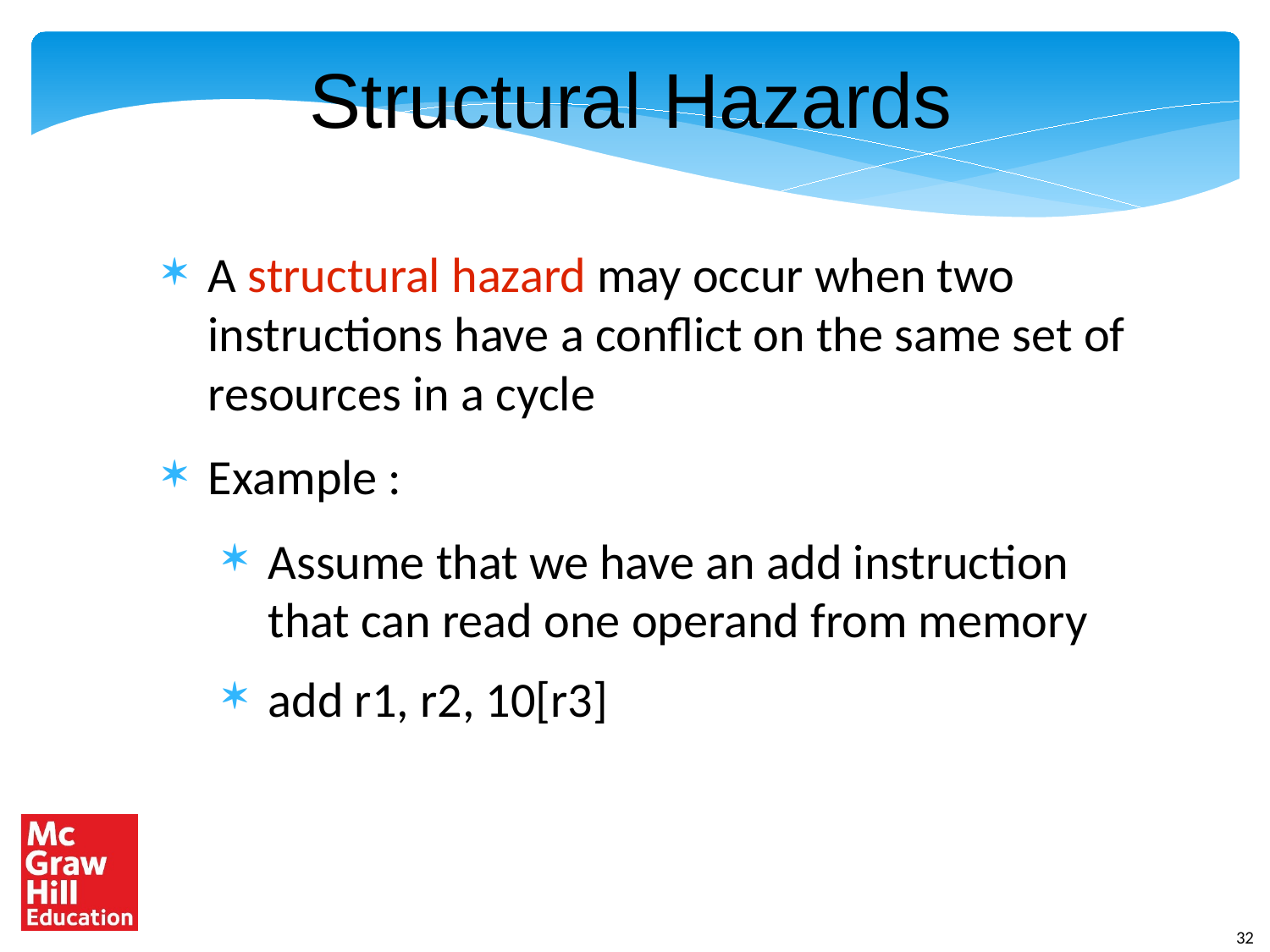

Structural Hazards
A structural hazard may occur when two instructions have a conflict on the same set of resources in a cycle
Example :
Assume that we have an add instruction that can read one operand from memory
add r1, r2, 10[r3]